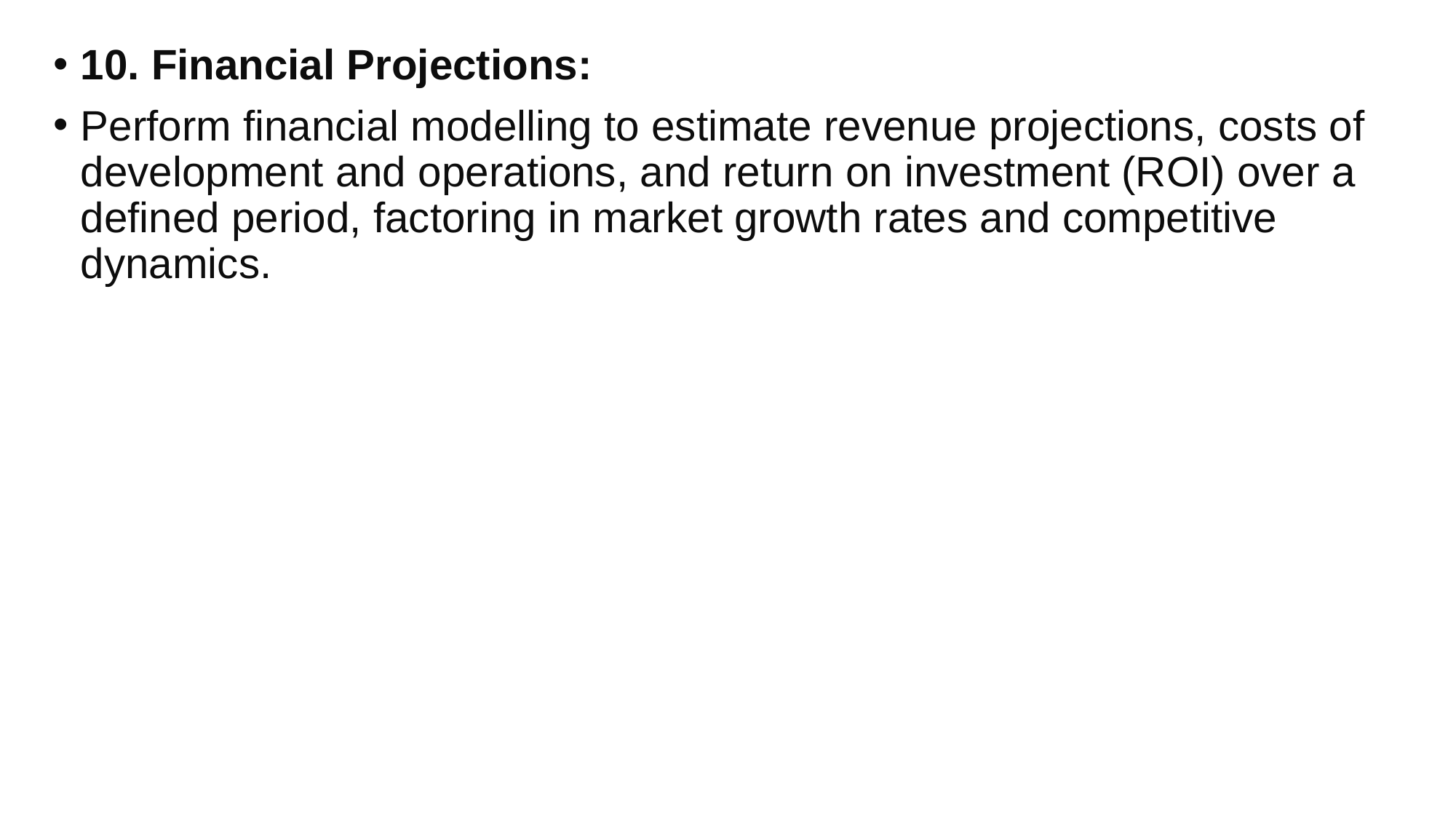

10. Financial Projections:
Perform financial modelling to estimate revenue projections, costs of development and operations, and return on investment (ROI) over a defined period, factoring in market growth rates and competitive dynamics.